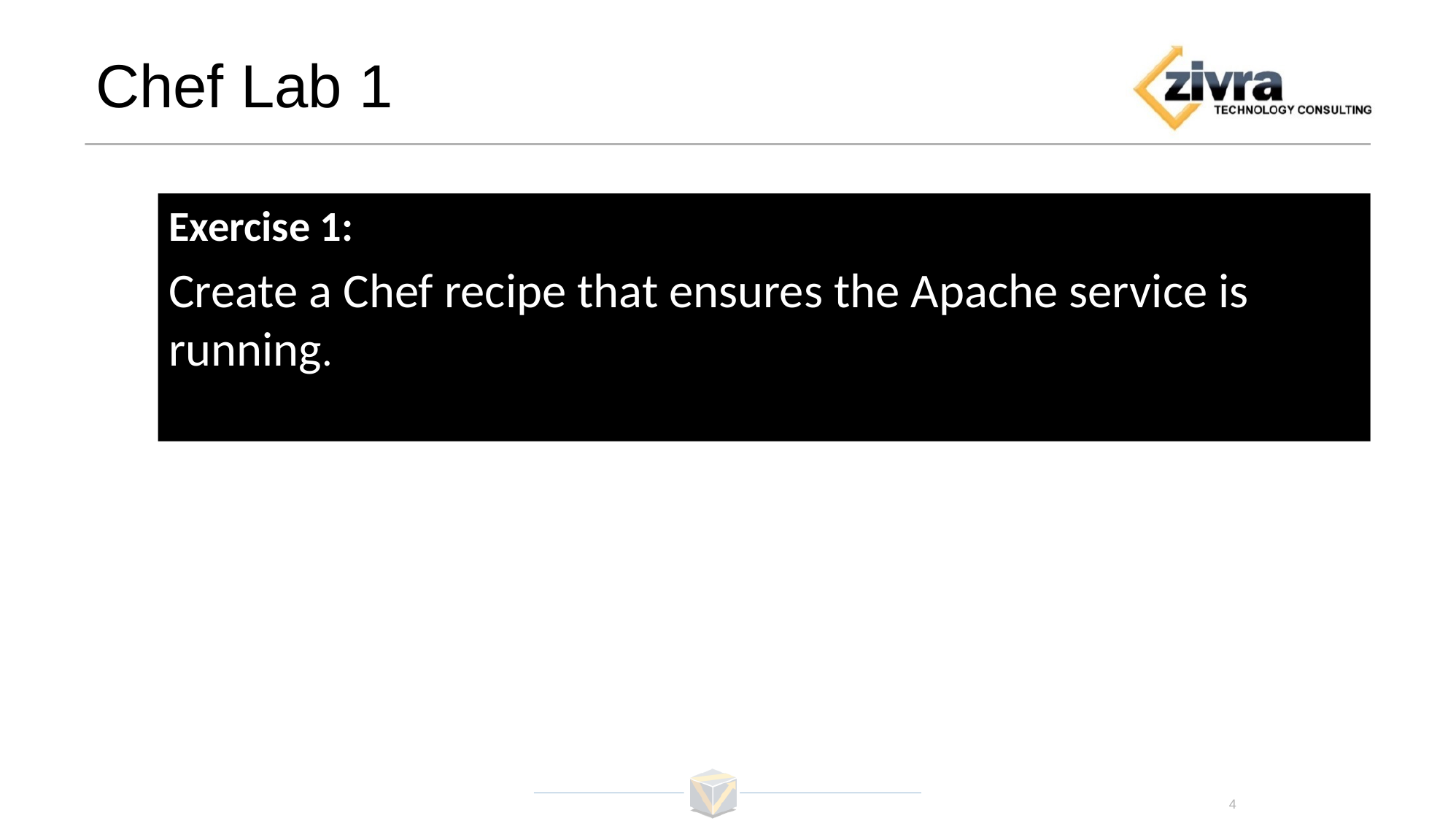

# Chef Lab 1
Exercise 1:
Create a Chef recipe that ensures the Apache service is running.

4